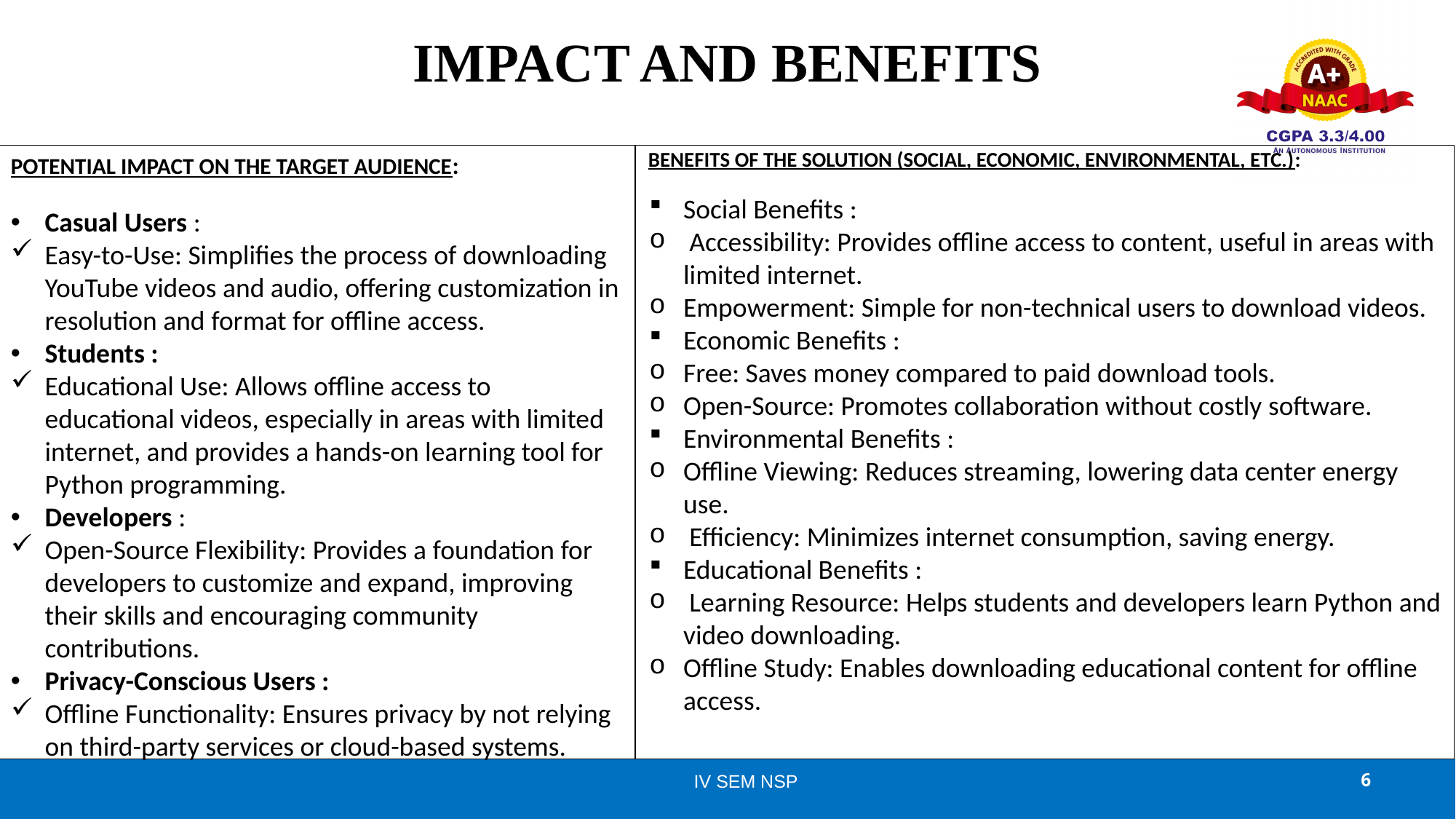

# IMPACT AND BENEFITS
BENEFITS OF THE SOLUTION (SOCIAL, ECONOMIC, ENVIRONMENTAL, ETC.):
POTENTIAL IMPACT ON THE TARGET AUDIENCE:

Casual Users :
Easy-to-Use: Simplifies the process of downloading YouTube videos and audio, offering customization in resolution and format for offline access.
Students :
Educational Use: Allows offline access to educational videos, especially in areas with limited internet, and provides a hands-on learning tool for Python programming.
Developers :
Open-Source Flexibility: Provides a foundation for developers to customize and expand, improving their skills and encouraging community contributions.
Privacy-Conscious Users :
Offline Functionality: Ensures privacy by not relying on third-party services or cloud-based systems.

Social Benefits :
 Accessibility: Provides offline access to content, useful in areas with limited internet.
Empowerment: Simple for non-technical users to download videos.
Economic Benefits :
Free: Saves money compared to paid download tools.
Open-Source: Promotes collaboration without costly software.
Environmental Benefits :
Offline Viewing: Reduces streaming, lowering data center energy use.
 Efficiency: Minimizes internet consumption, saving energy.
Educational Benefits :
 Learning Resource: Helps students and developers learn Python and video downloading.
Offline Study: Enables downloading educational content for offline access.

IV SEM NSP
6